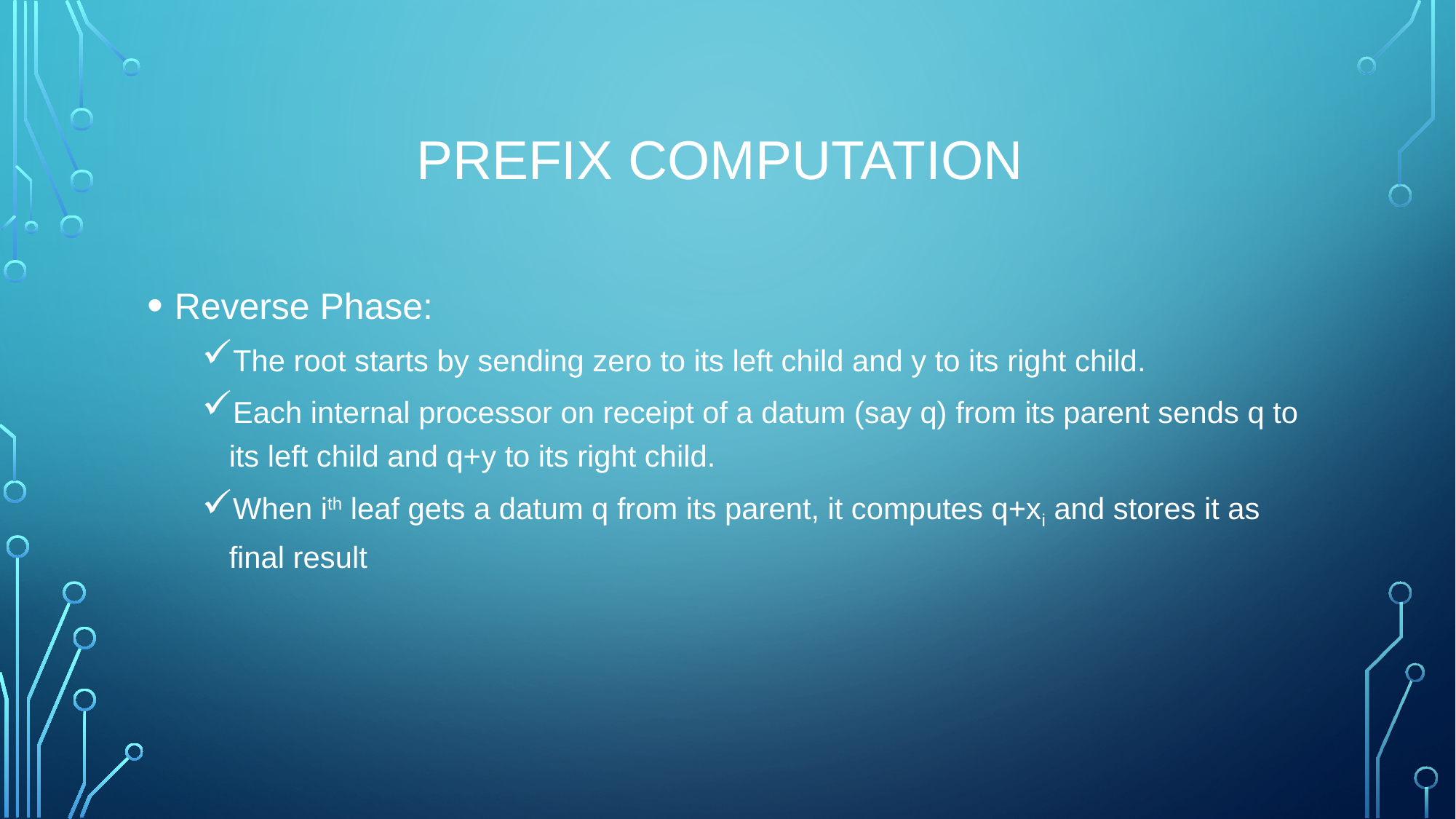

# Prefix Computation
Reverse Phase:
The root starts by sending zero to its left child and y to its right child.
Each internal processor on receipt of a datum (say q) from its parent sends q to its left child and q+y to its right child.
When ith leaf gets a datum q from its parent, it computes q+xi and stores it as final result